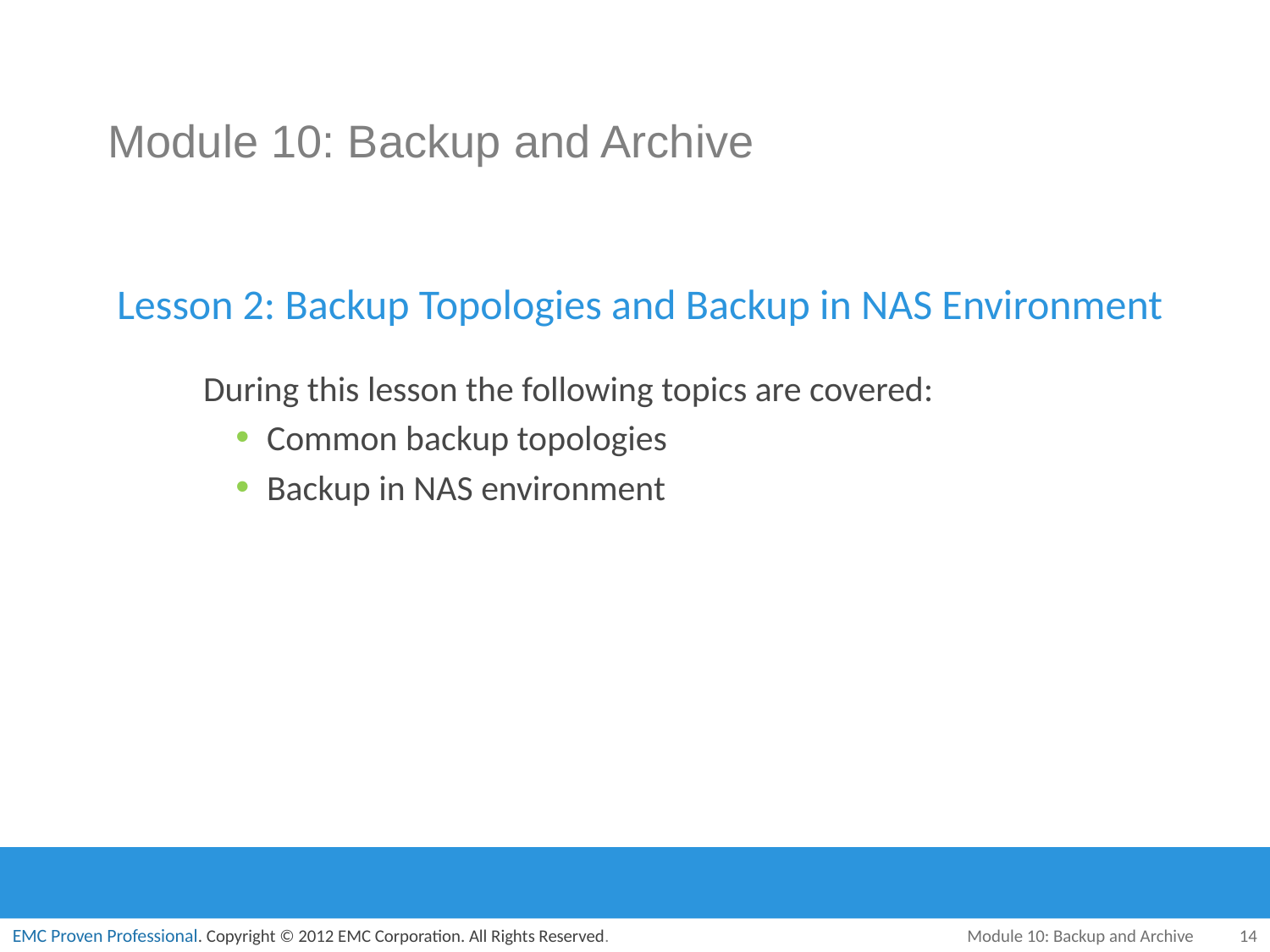

# Module 10: Backup and Archive
Lesson 2: Backup Topologies and Backup in NAS Environment
During this lesson the following topics are covered:
Common backup topologies
Backup in NAS environment

Module 10: Backup and Archive
14